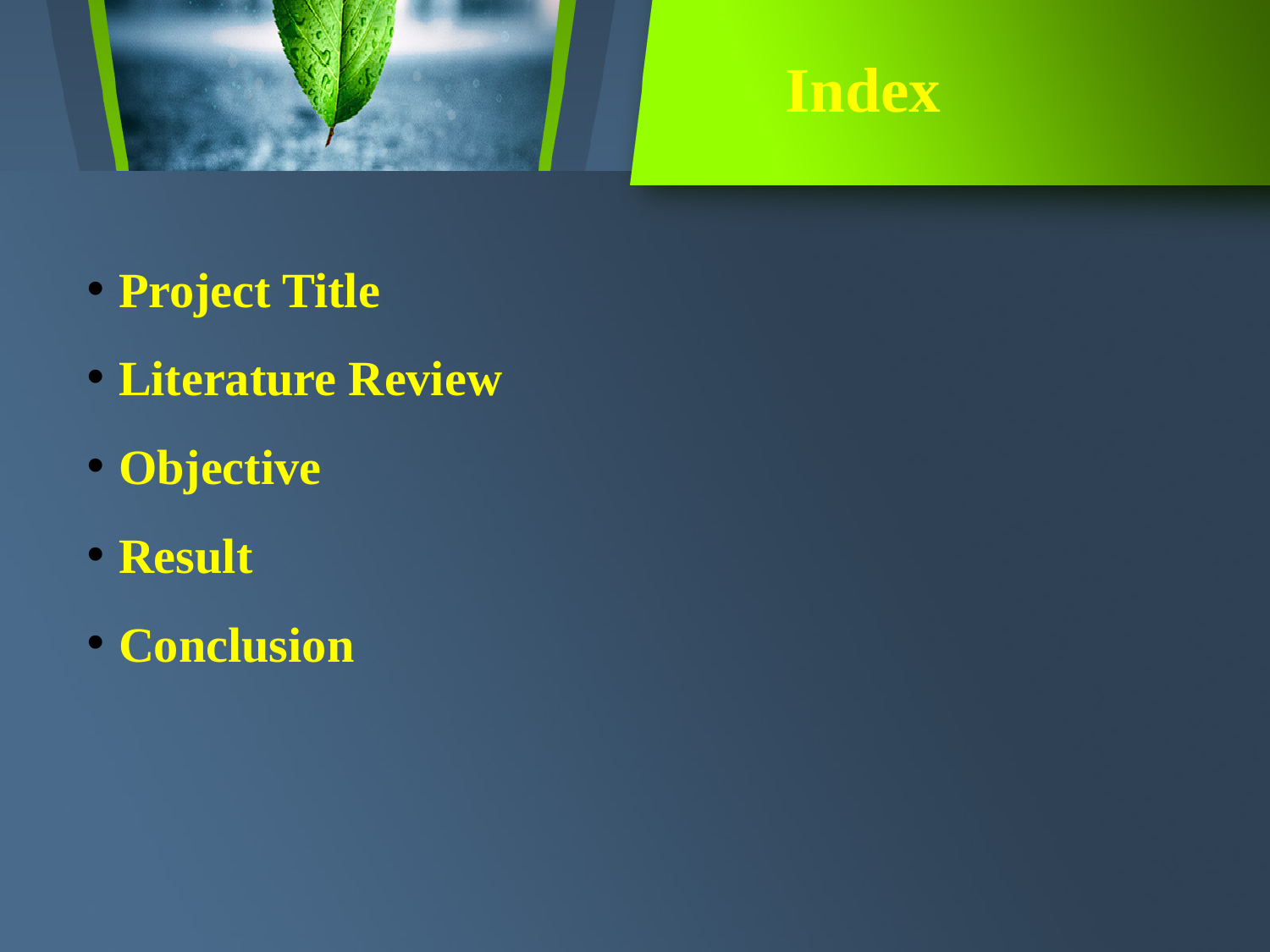

# Index
Project Title
Literature Review
Objective
Result
Conclusion